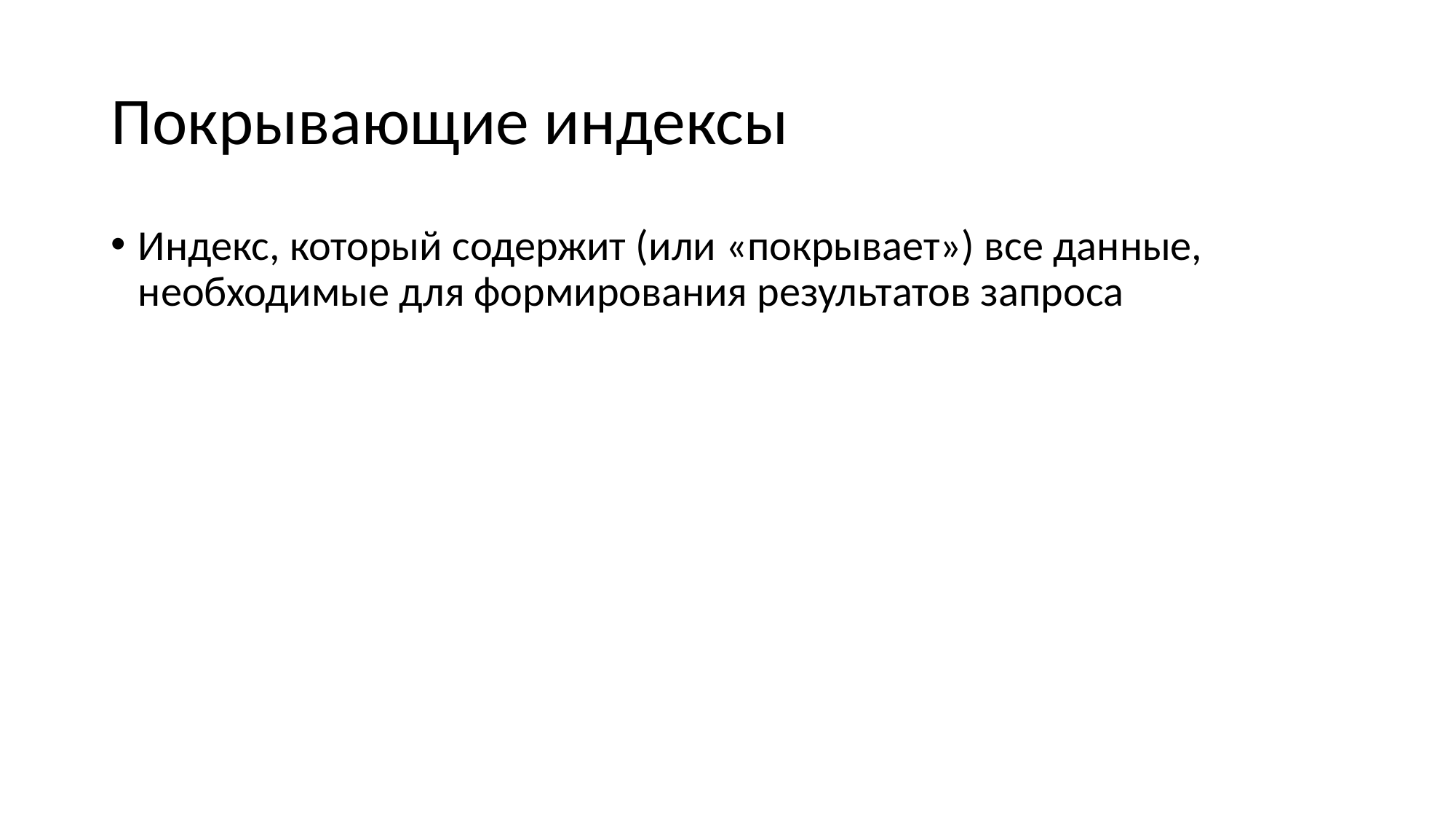

# Покрывающие индексы
Индекс, который содержит (или «покрывает») все данные, необходимые для формирования результатов запроса